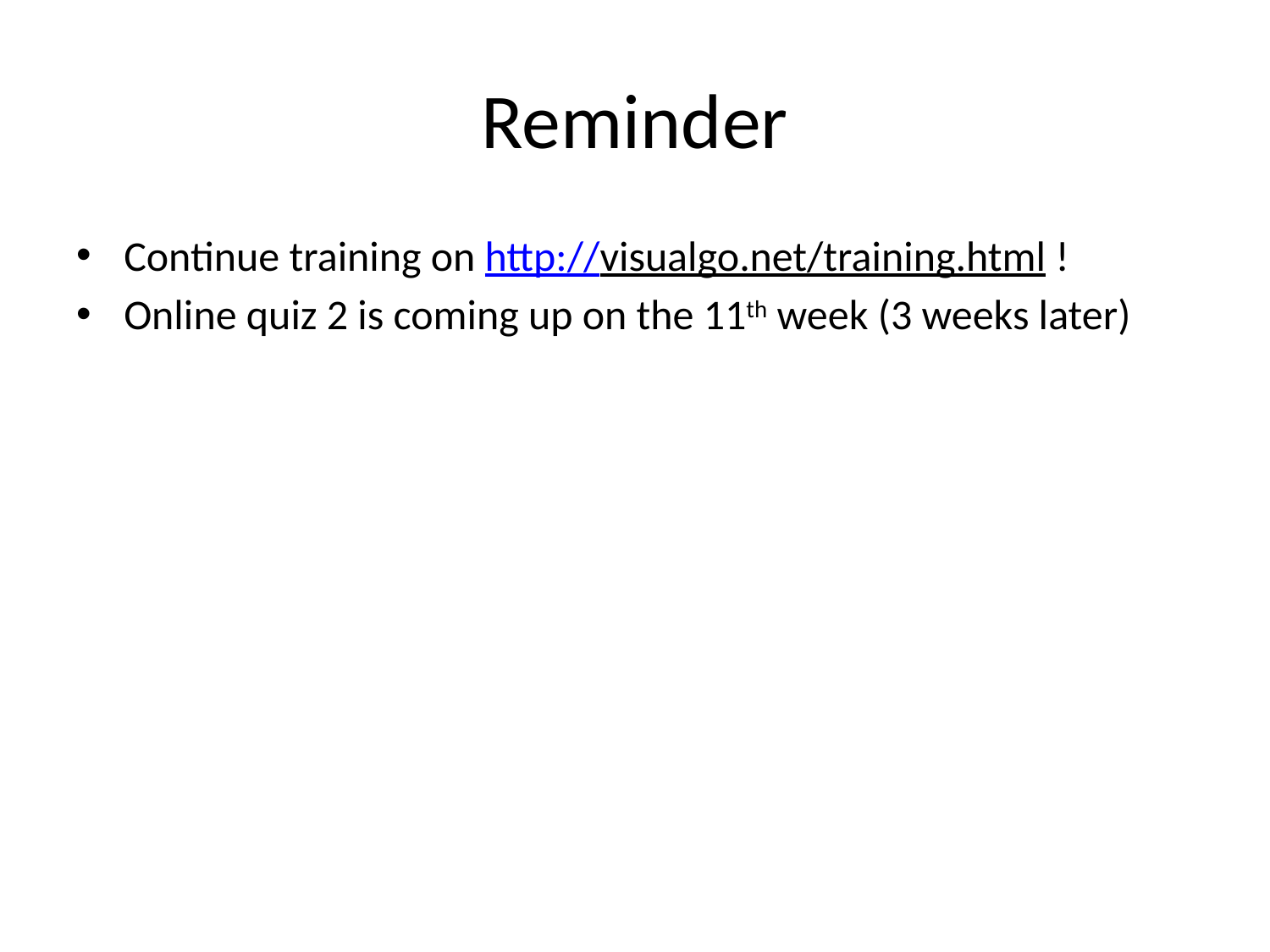

# Reminder
Continue training on http://visualgo.net/training.html !
Online quiz 2 is coming up on the 11th week (3 weeks later)